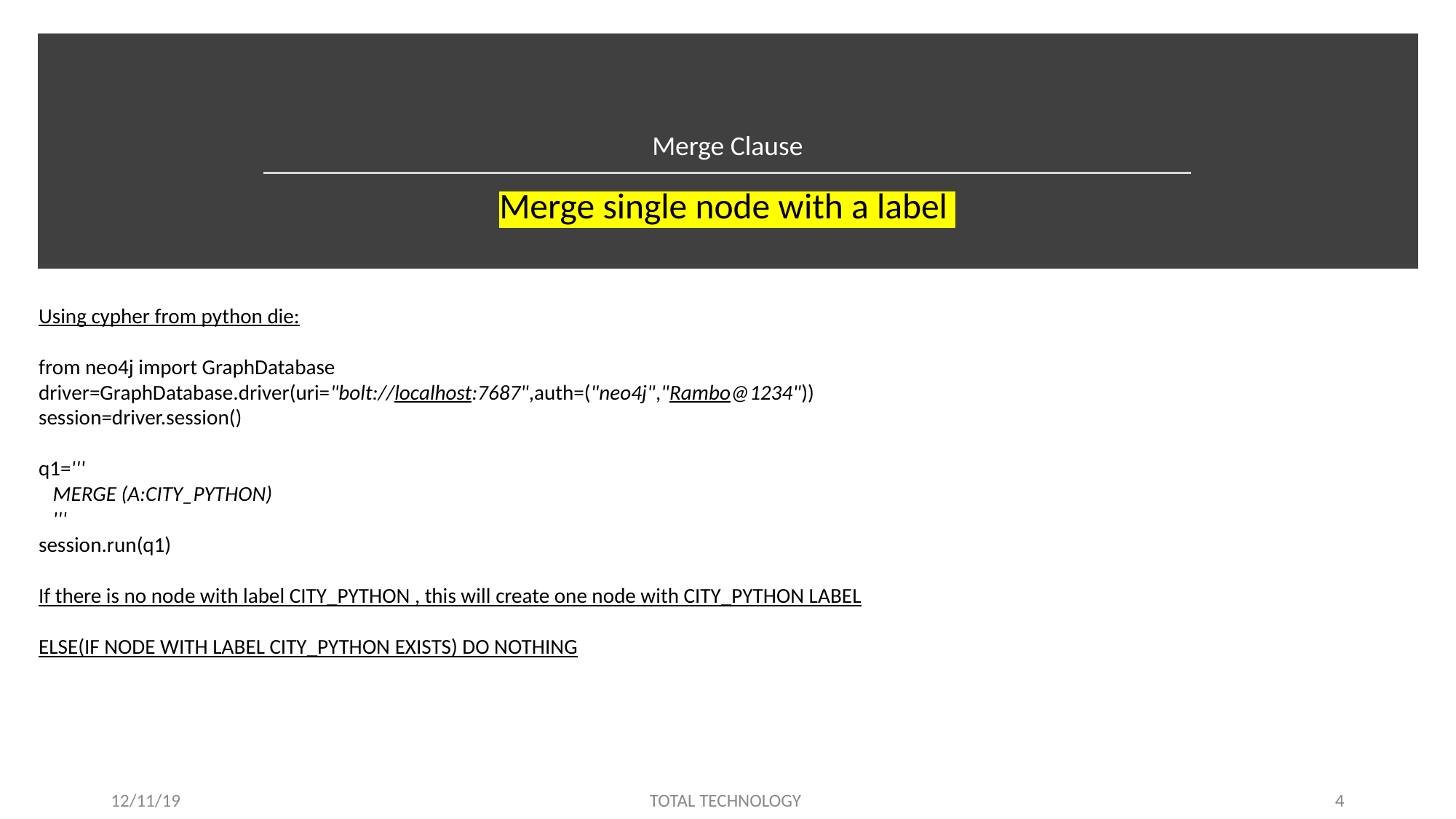

# Merge Clause
Merge single node with a label

Using cypher from python die:

from neo4j import GraphDatabase
driver=GraphDatabase.driver(uri="bolt://localhost:7687",auth=("neo4j","Rambo@1234"))
session=driver.session()

q1='''
   MERGE (A:CITY_PYTHON)
   '''
session.run(q1)

If there is no node with label CITY_PYTHON , this will create one node with CITY_PYTHON LABEL

ELSE(IF NODE WITH LABEL CITY_PYTHON EXISTS) DO NOTHING

12/11/19
TOTAL TECHNOLOGY
4